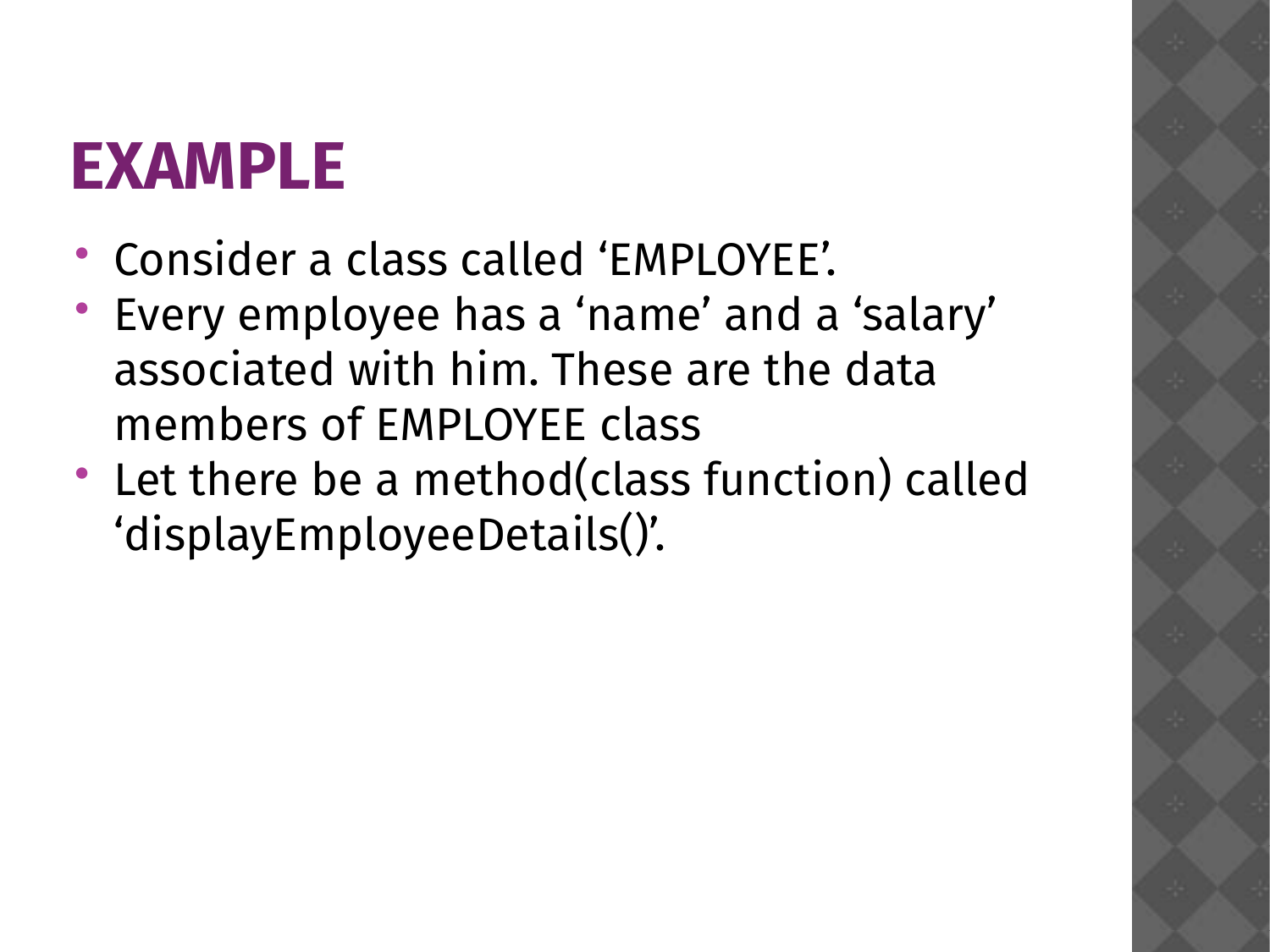

Example
Consider a class called ‘EMPLOYEE’.
Every employee has a ‘name’ and a ‘salary’ associated with him. These are the data members of EMPLOYEE class
Let there be a method(class function) called ‘displayEmployeeDetails()’.